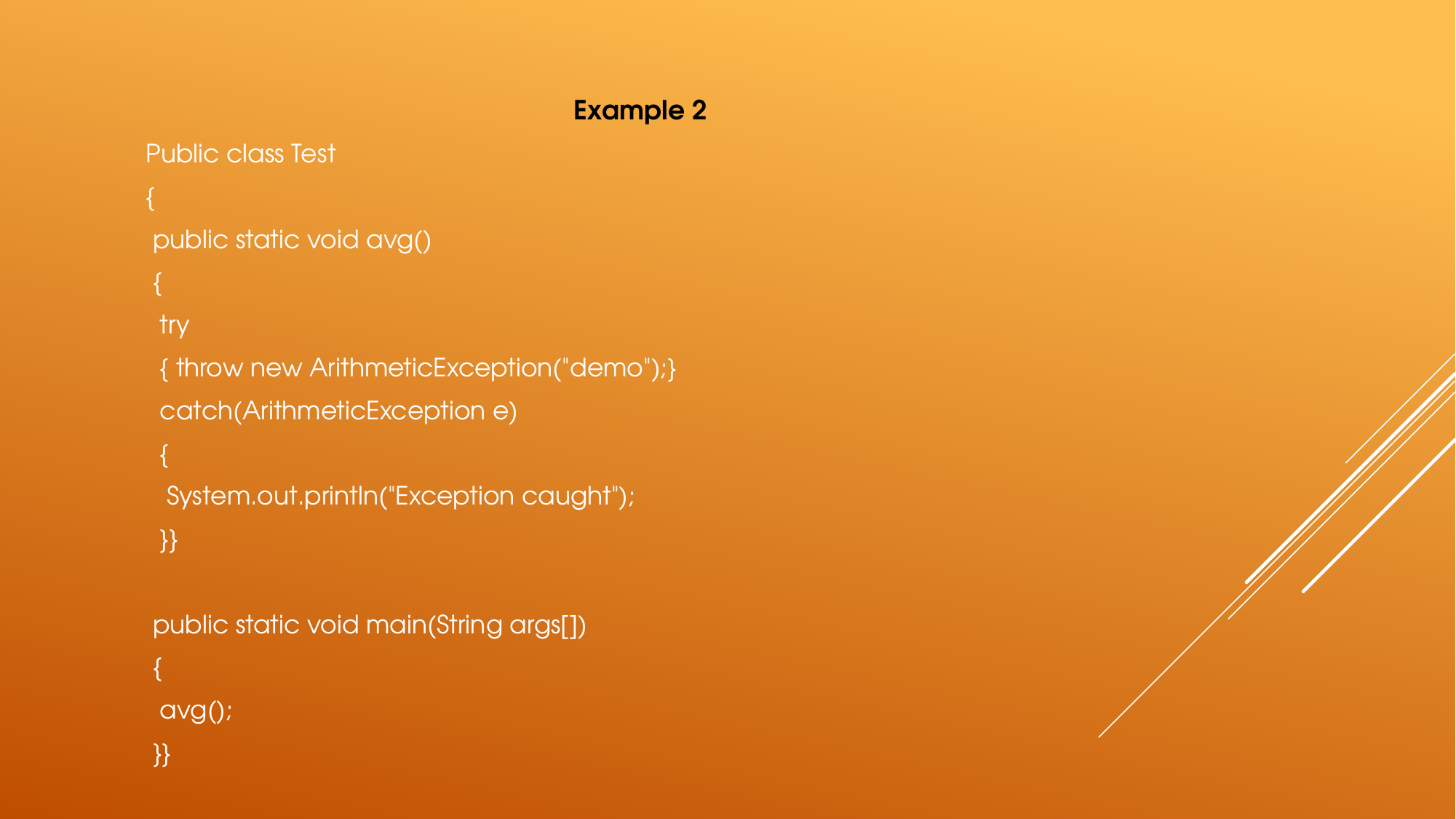

Example 2
Public class Test
{
 public static void avg()
 {
  try
  { throw new ArithmeticException("demo");}
  catch(ArithmeticException e)
  {
   System.out.println("Exception caught");
  }}

 public static void main(String args[])
 {
  avg();
 }}